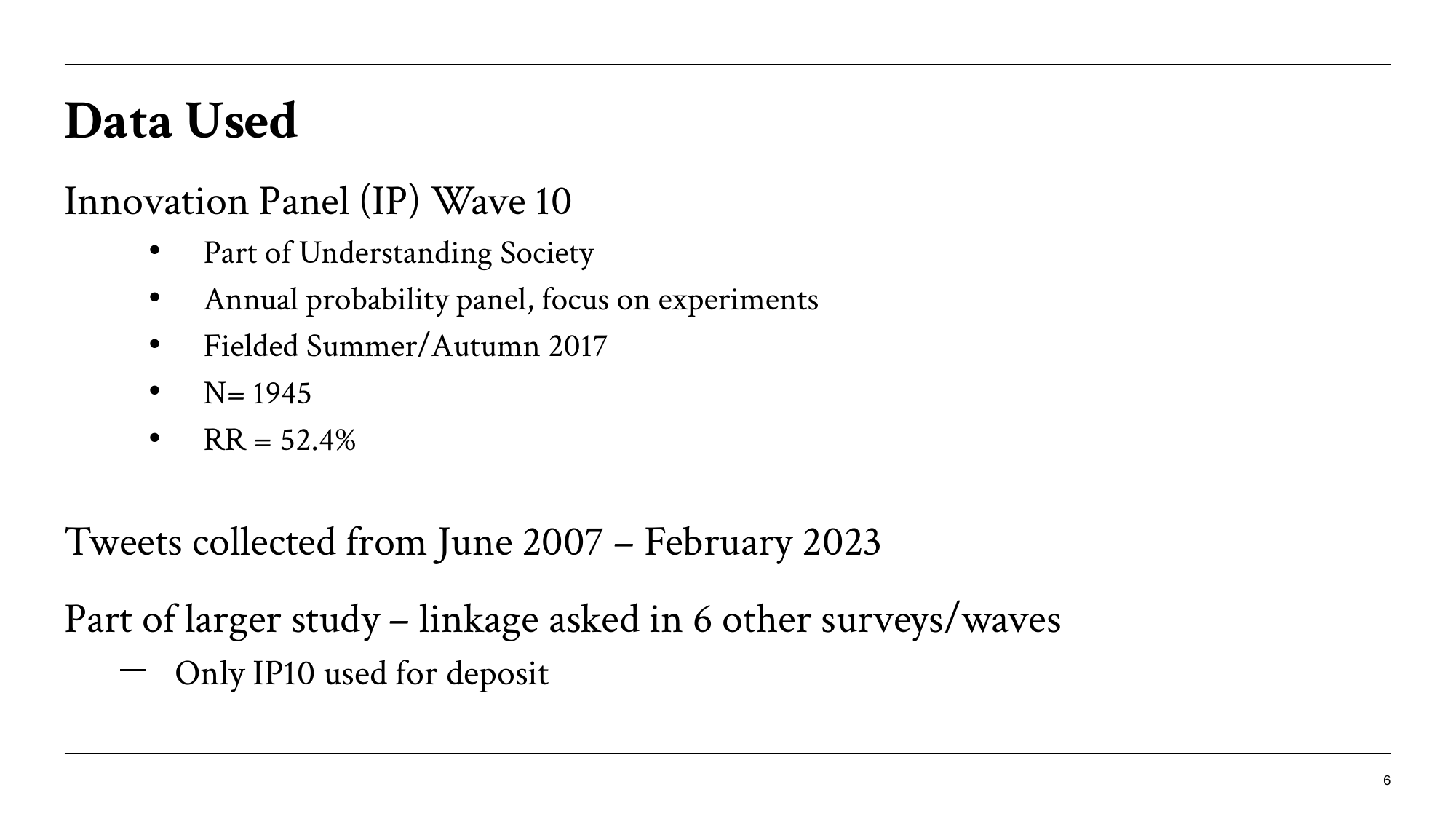

# Data Used
Innovation Panel (IP) Wave 10
Part of Understanding Society
Annual probability panel, focus on experiments
Fielded Summer/Autumn 2017
N= 1945
RR = 52.4%

Tweets collected from June 2007 – February 2023
Part of larger study – linkage asked in 6 other surveys/waves
Only IP10 used for deposit

6